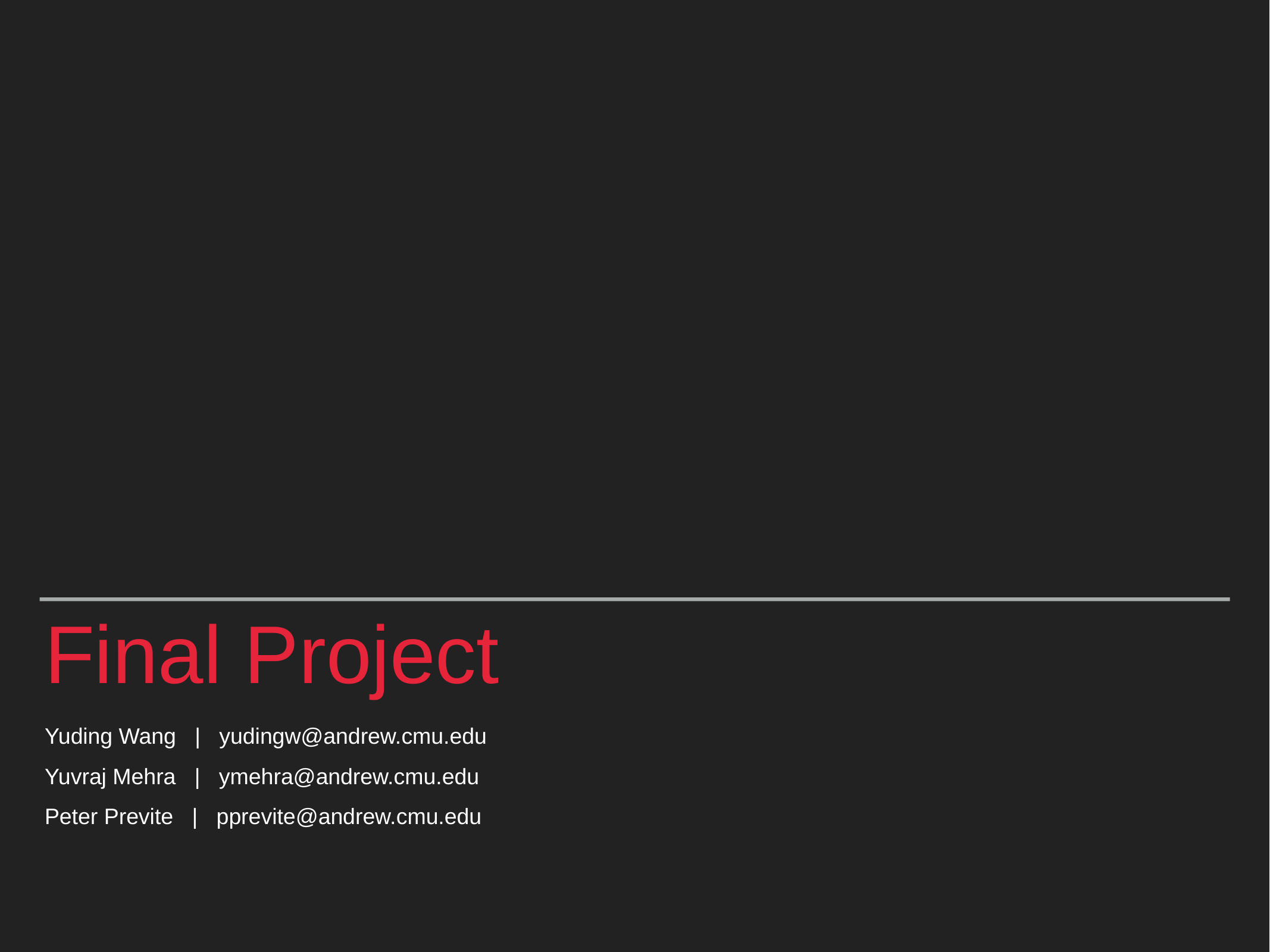

Final Project
Yuding Wang   |   yudingw@andrew.cmu.edu
Yuvraj Mehra   |   ymehra@andrew.cmu.edu
Peter Previte   |   pprevite@andrew.cmu.edu